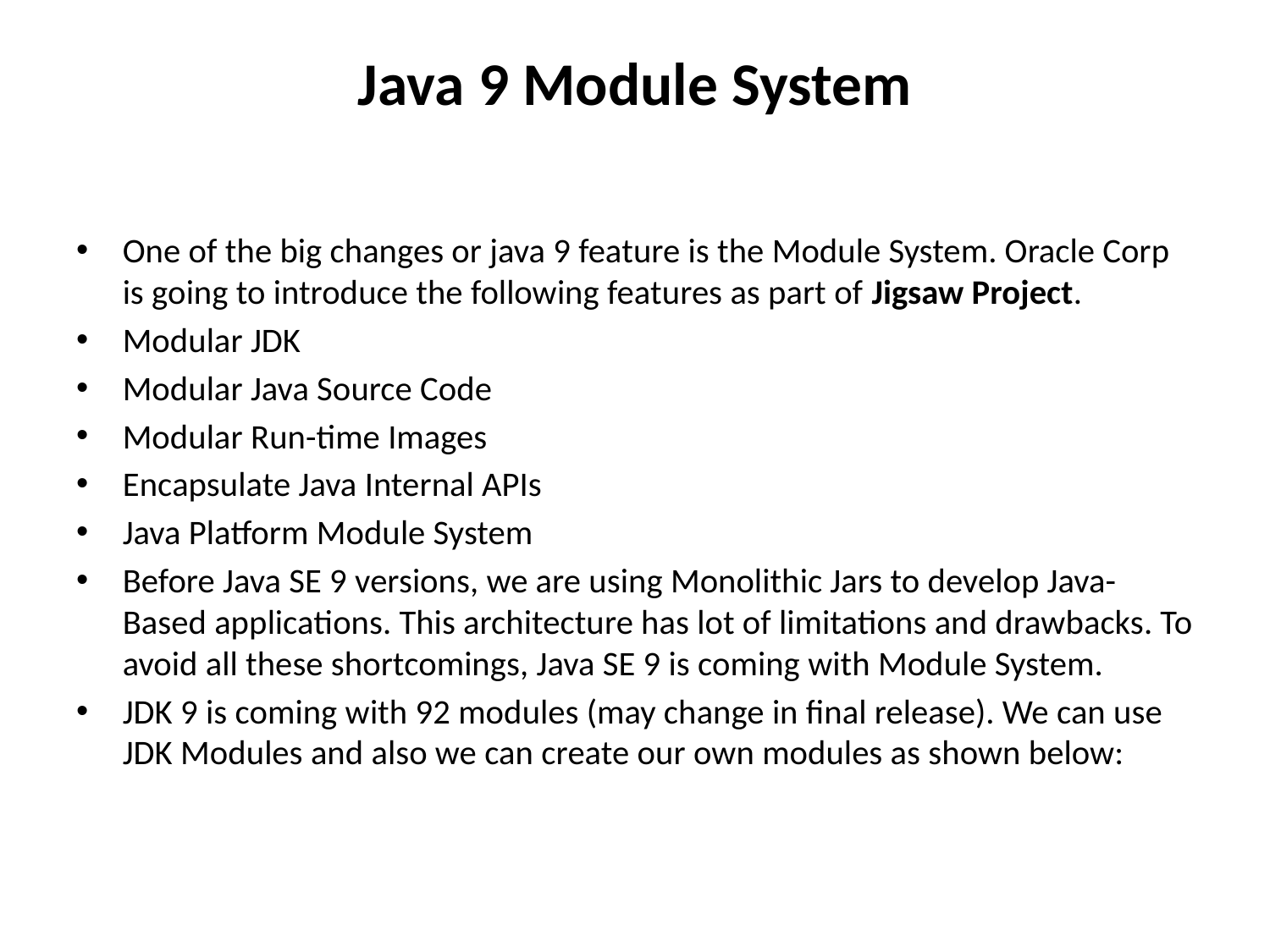

# Java 9 Module System
One of the big changes or java 9 feature is the Module System. Oracle Corp is going to introduce the following features as part of Jigsaw Project.
Modular JDK
Modular Java Source Code
Modular Run-time Images
Encapsulate Java Internal APIs
Java Platform Module System
Before Java SE 9 versions, we are using Monolithic Jars to develop Java-Based applications. This architecture has lot of limitations and drawbacks. To avoid all these shortcomings, Java SE 9 is coming with Module System.
JDK 9 is coming with 92 modules (may change in final release). We can use JDK Modules and also we can create our own modules as shown below: